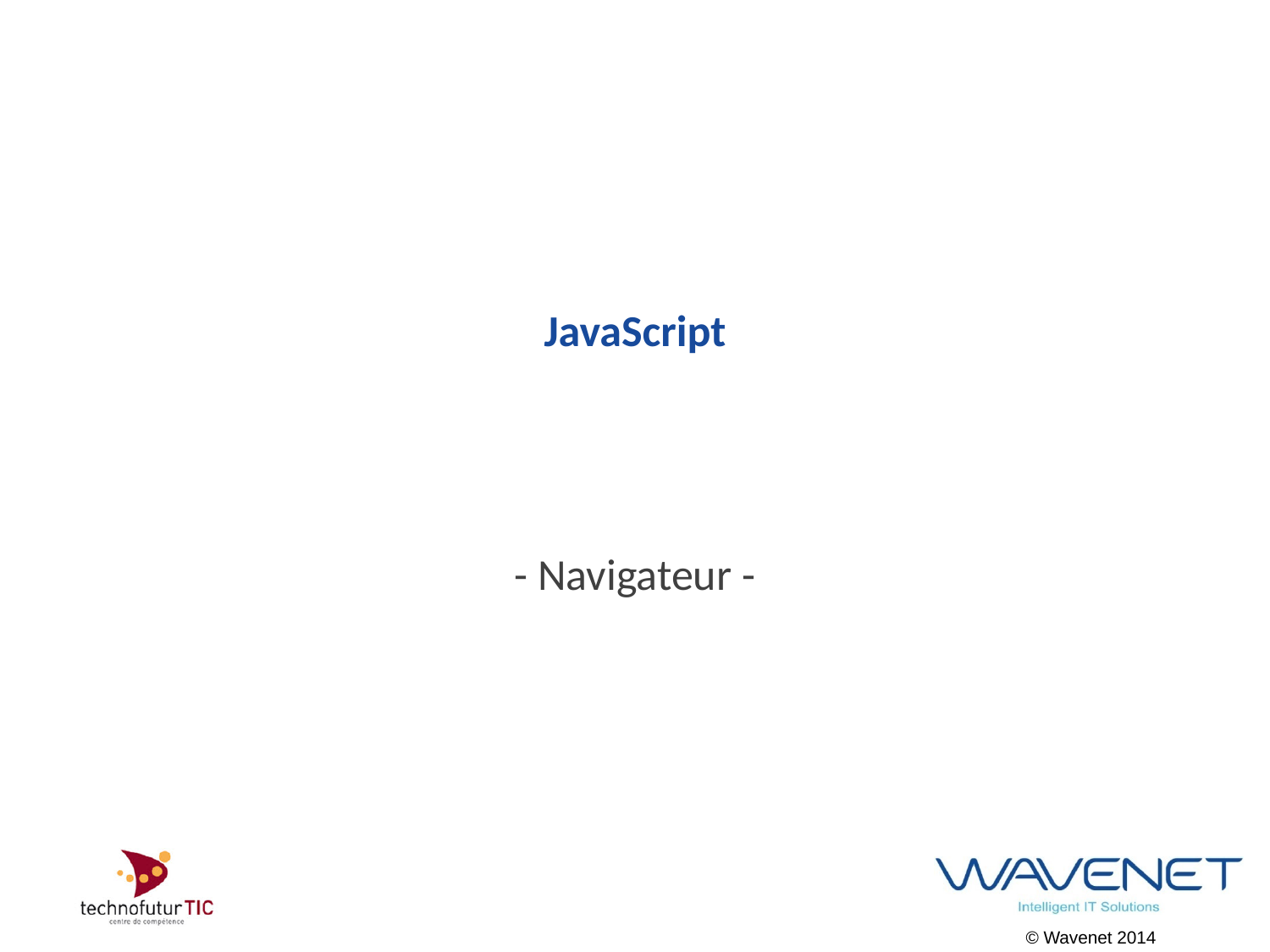

# JavaScript
- Navigateur -
© Wavenet 2014